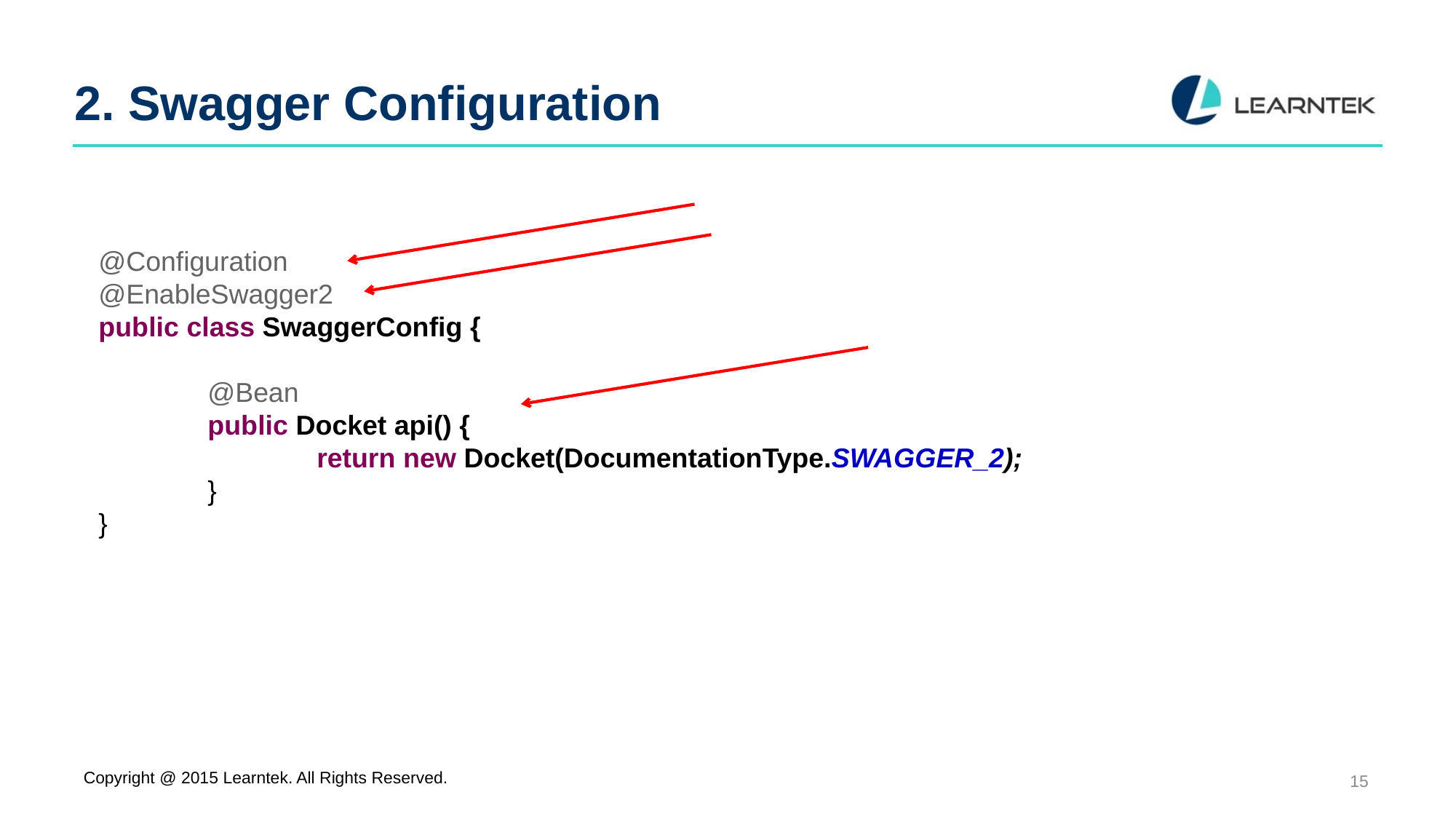

# 2. Swagger Configuration
@Configuration
@EnableSwagger2
public class SwaggerConfig {

	@Bean
	public Docket api() {
		return new Docket(DocumentationType.SWAGGER_2);
	}
}
Copyright @ 2015 Learntek. All Rights Reserved.
15